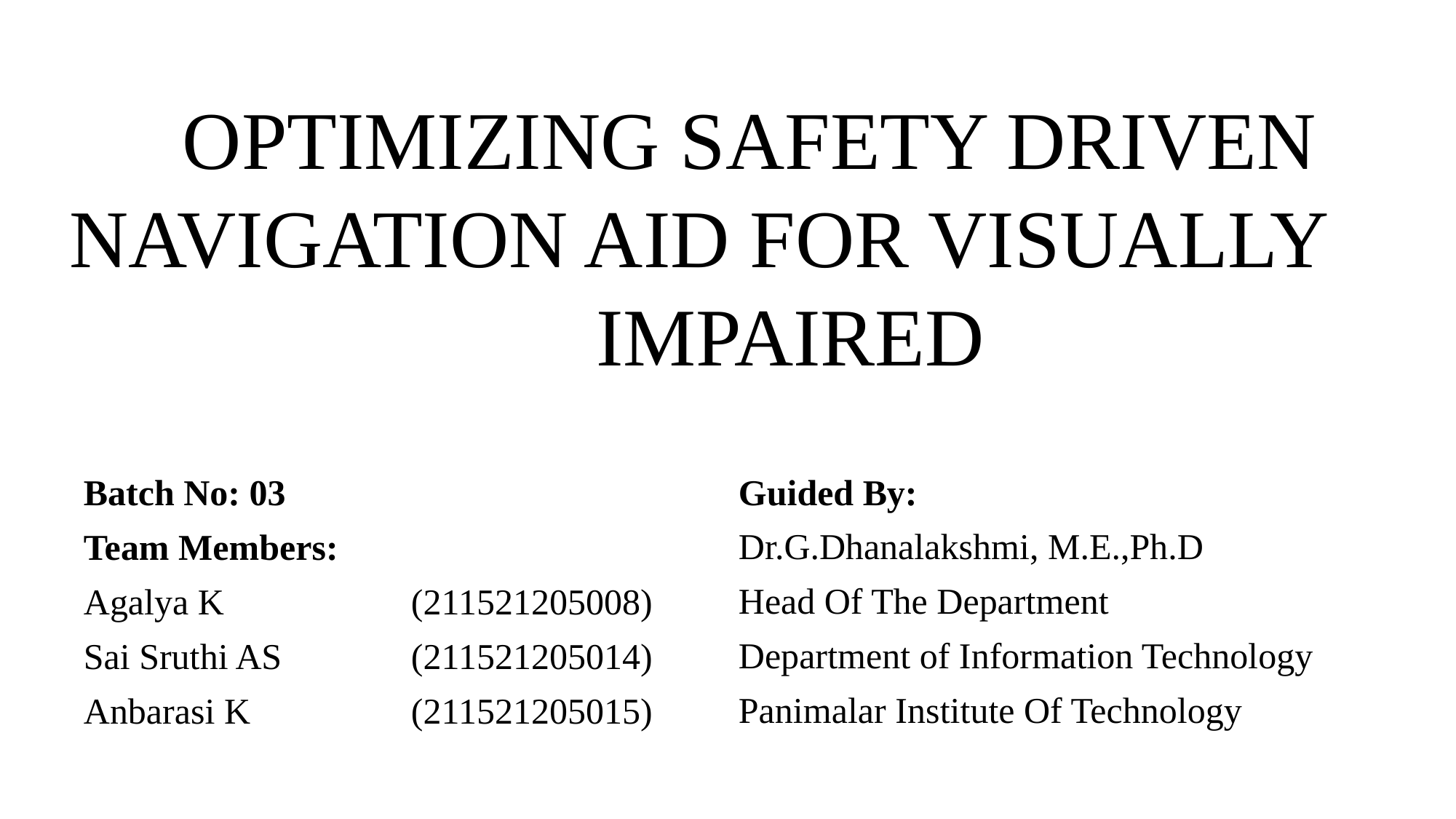

OPTIMIZING SAFETY DRIVEN
NAVIGATION AID FOR VISUALLY            IMPAIRED
Guided By:
Dr.G.Dhanalakshmi, M.E.,Ph.D
Head Of The Department
Department of Information Technology
Panimalar Institute Of Technology
Batch No: 03
Team Members:
Agalya K		(211521205008)
Sai Sruthi AS		(211521205014)
Anbarasi K 		(211521205015)